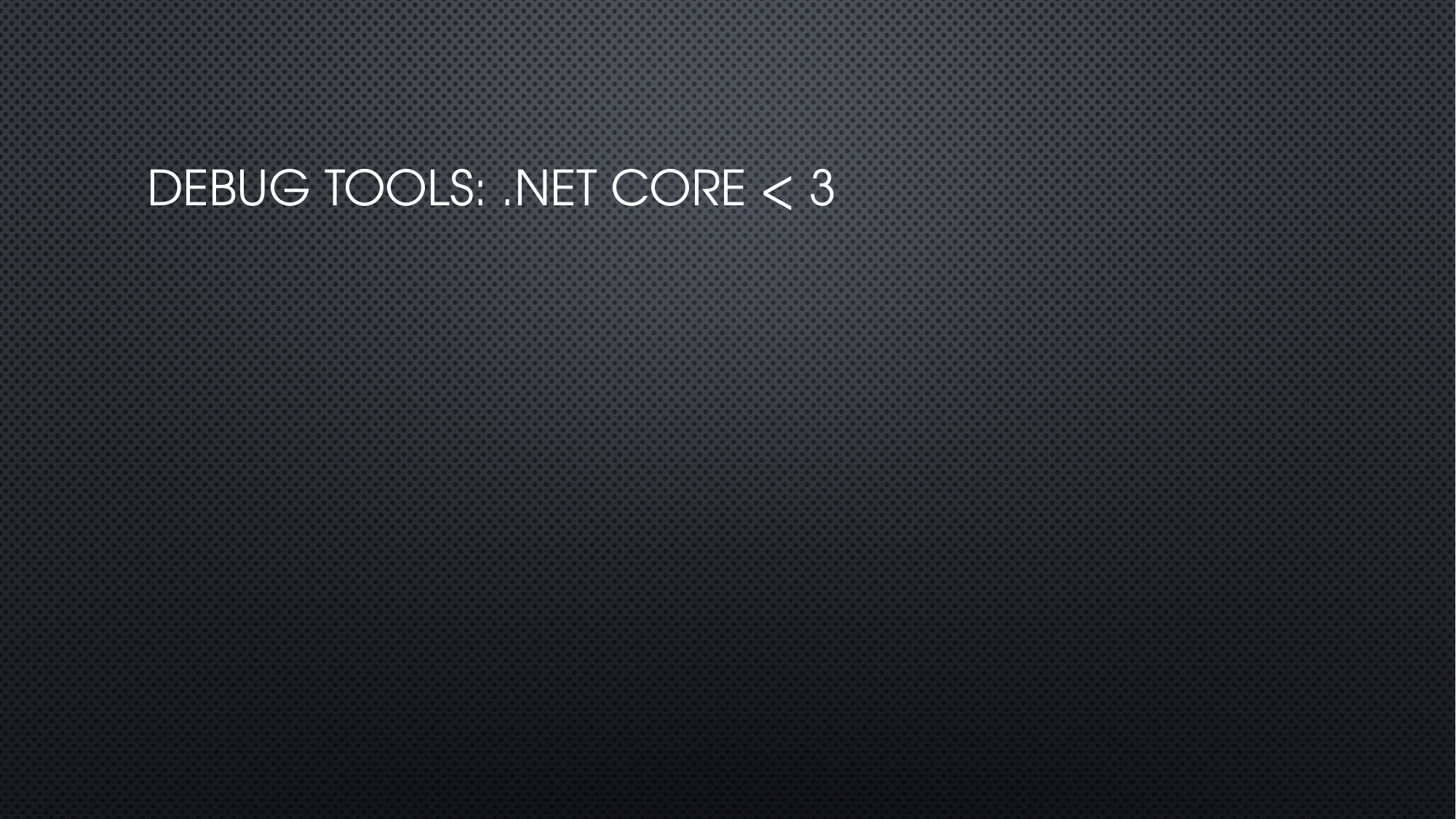

# Debug Tools: .Net core < 3